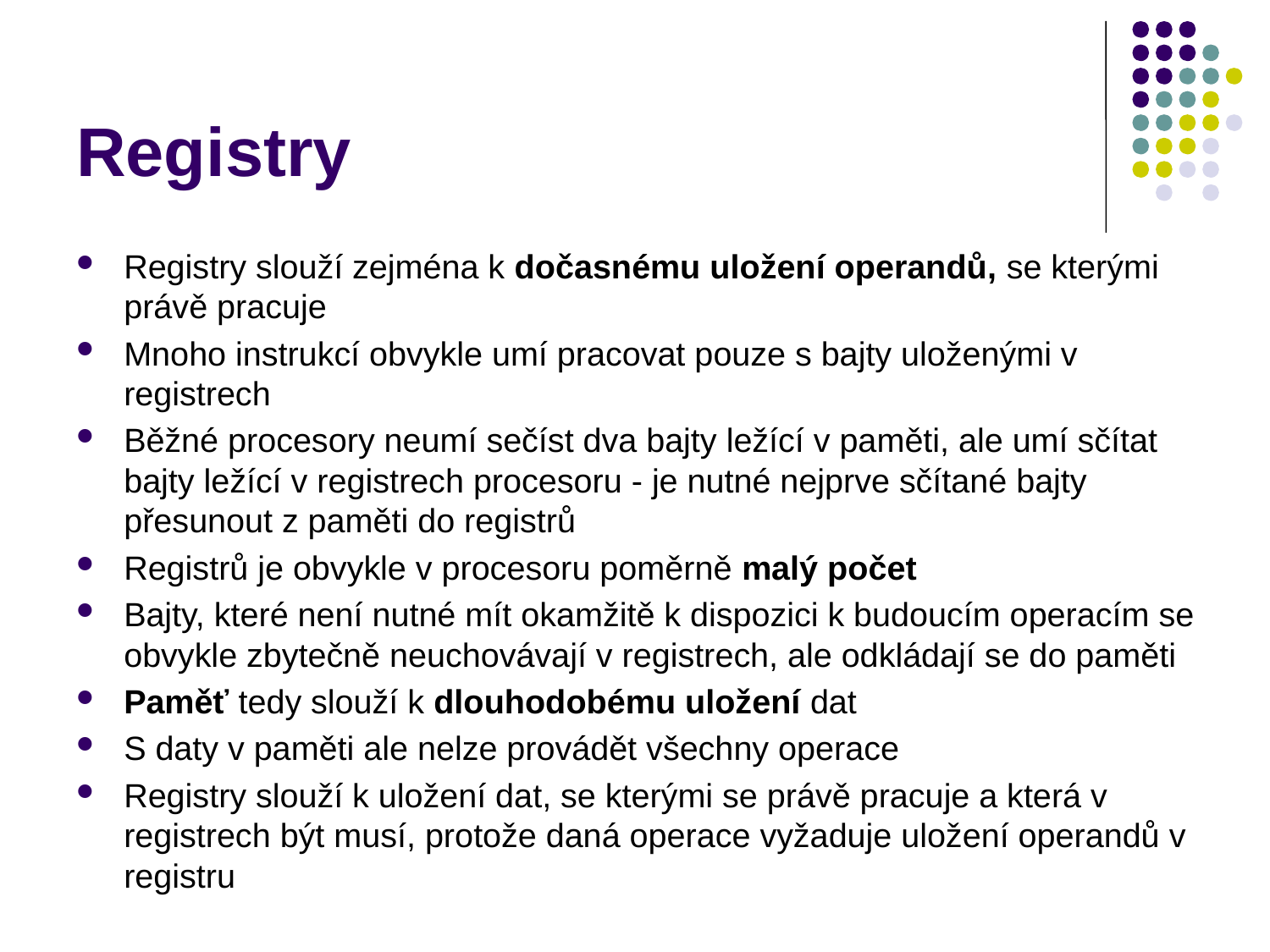

# Registry
Registry slouží zejména k dočasnému uložení operandů, se kterými právě pracuje
Mnoho instrukcí obvykle umí pracovat pouze s bajty uloženými v registrech
Běžné procesory neumí sečíst dva bajty ležící v paměti, ale umí sčítat bajty ležící v registrech procesoru - je nutné nejprve sčítané bajty přesunout z paměti do registrů
Registrů je obvykle v procesoru poměrně malý počet
Bajty, které není nutné mít okamžitě k dispozici k budoucím operacím se obvykle zbytečně neuchovávají v registrech, ale odkládají se do paměti
Paměť tedy slouží k dlouhodobému uložení dat
S daty v paměti ale nelze provádět všechny operace
Registry slouží k uložení dat, se kterými se právě pracuje a která v registrech být musí, protože daná operace vyžaduje uložení operandů v registru